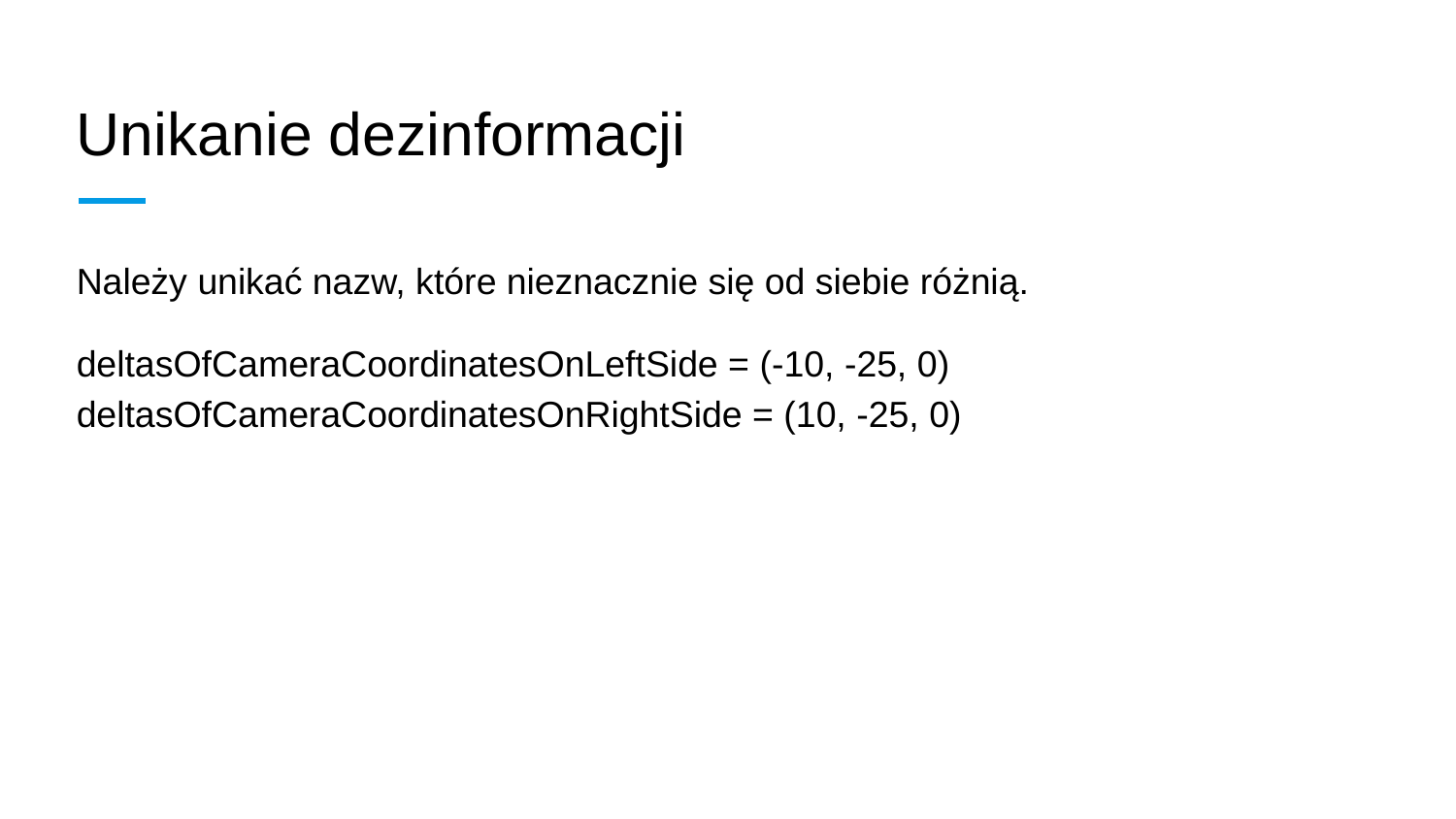

# Unikanie dezinformacji
Należy unikać nazw, które nieznacznie się od siebie różnią.
deltasOfCameraCoordinatesOnLeftSide = (-10, -25, 0)
deltasOfCameraCoordinatesOnRightSide = (10, -25, 0)